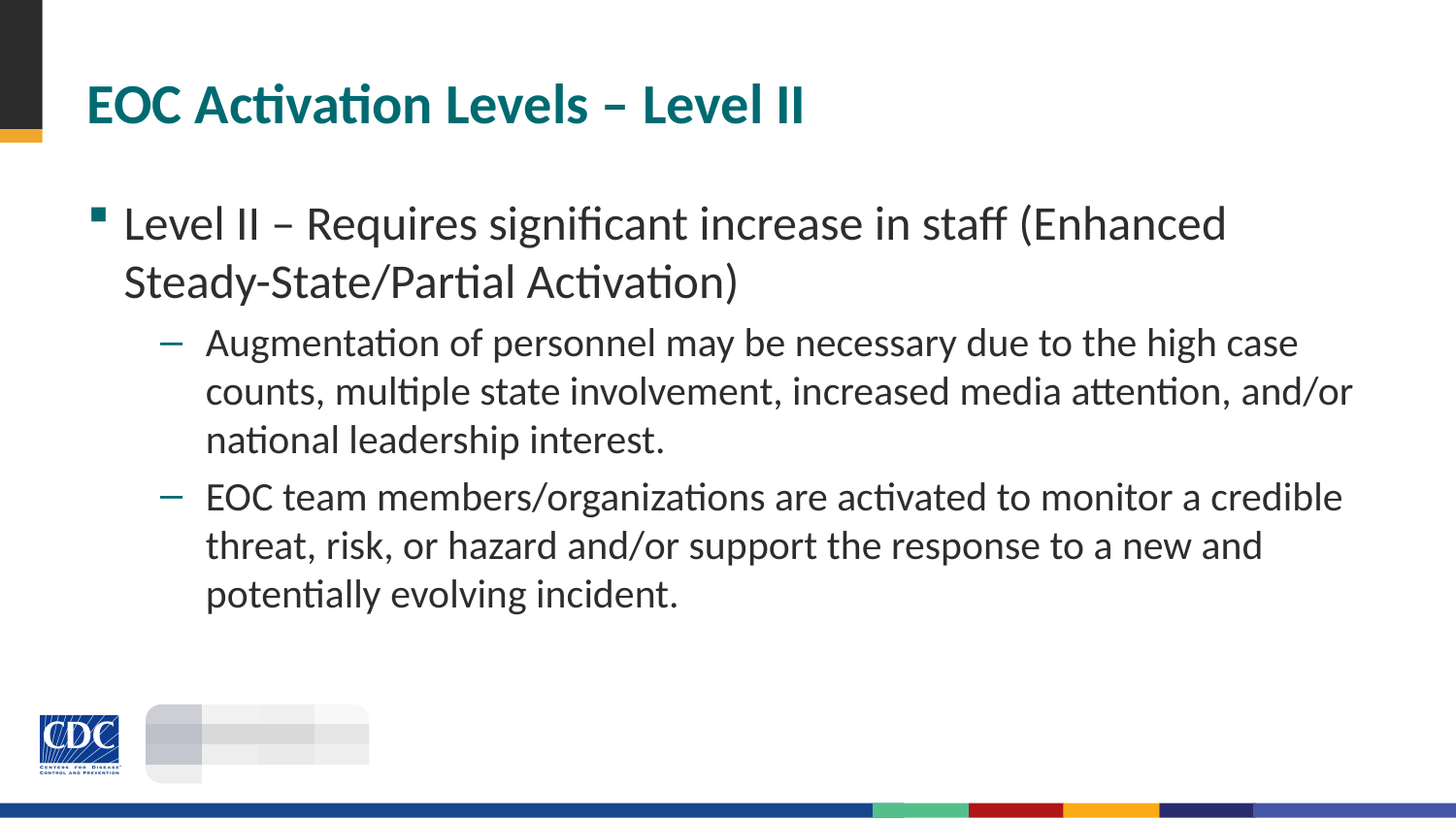

# EOC Activation Levels – Level II
Level II – Requires significant increase in staff (Enhanced Steady-State/Partial Activation)
Augmentation of personnel may be necessary due to the high case counts, multiple state involvement, increased media attention, and/or national leadership interest.
EOC team members/organizations are activated to monitor a credible threat, risk, or hazard and/or support the response to a new and potentially evolving incident.